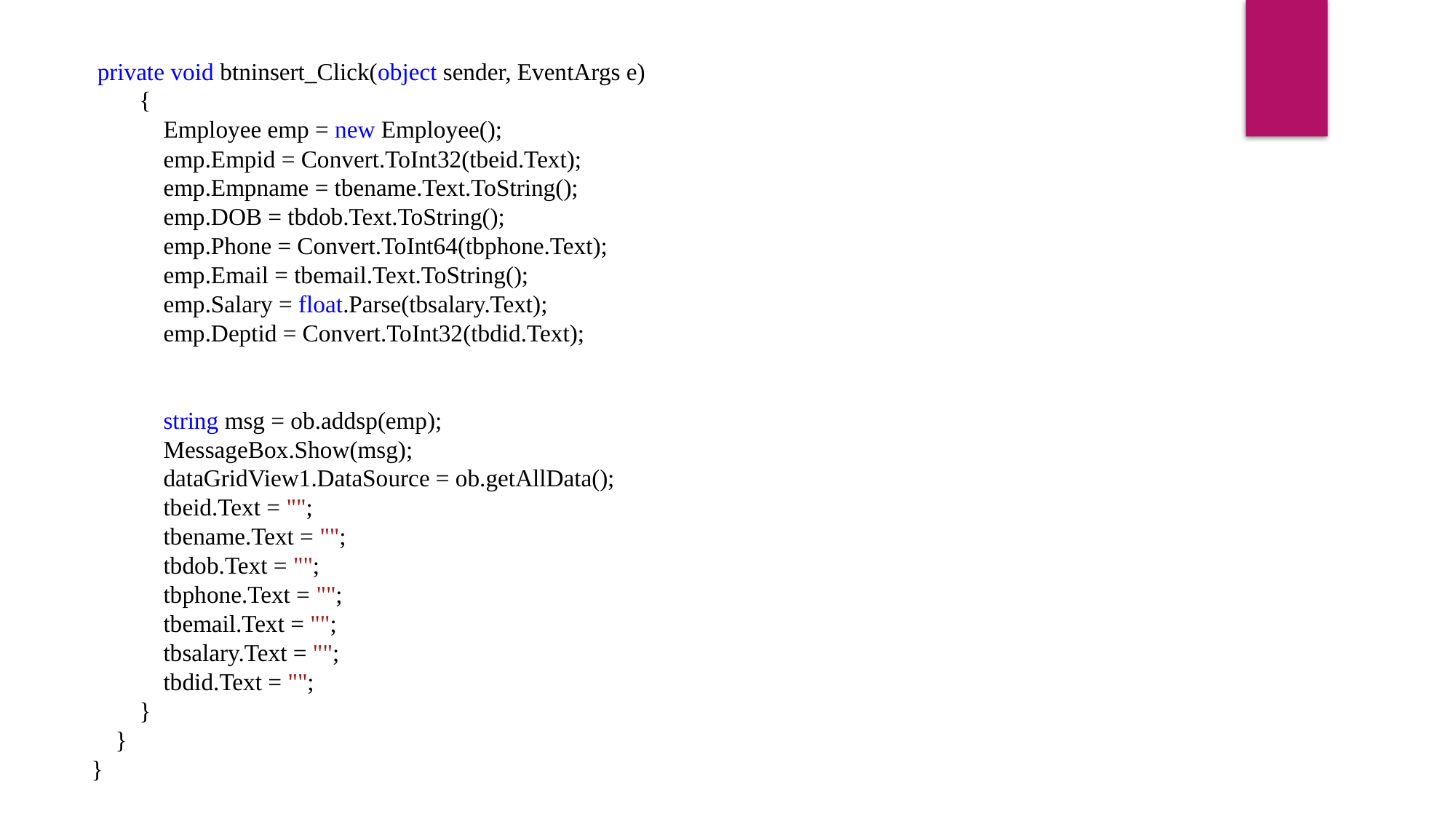

private void btninsert_Click(object sender, EventArgs e)
        {
            Employee emp = new Employee();
            emp.Empid = Convert.ToInt32(tbeid.Text);
            emp.Empname = tbename.Text.ToString();
            emp.DOB = tbdob.Text.ToString();
            emp.Phone = Convert.ToInt64(tbphone.Text);
            emp.Email = tbemail.Text.ToString();
            emp.Salary = float.Parse(tbsalary.Text);
            emp.Deptid = Convert.ToInt32(tbdid.Text);

            string msg = ob.addsp(emp);
            MessageBox.Show(msg);
            dataGridView1.DataSource = ob.getAllData();
            tbeid.Text = "";
            tbename.Text = "";
            tbdob.Text = "";
            tbphone.Text = "";
            tbemail.Text = "";
            tbsalary.Text = "";
            tbdid.Text = "";
        }
    }
}